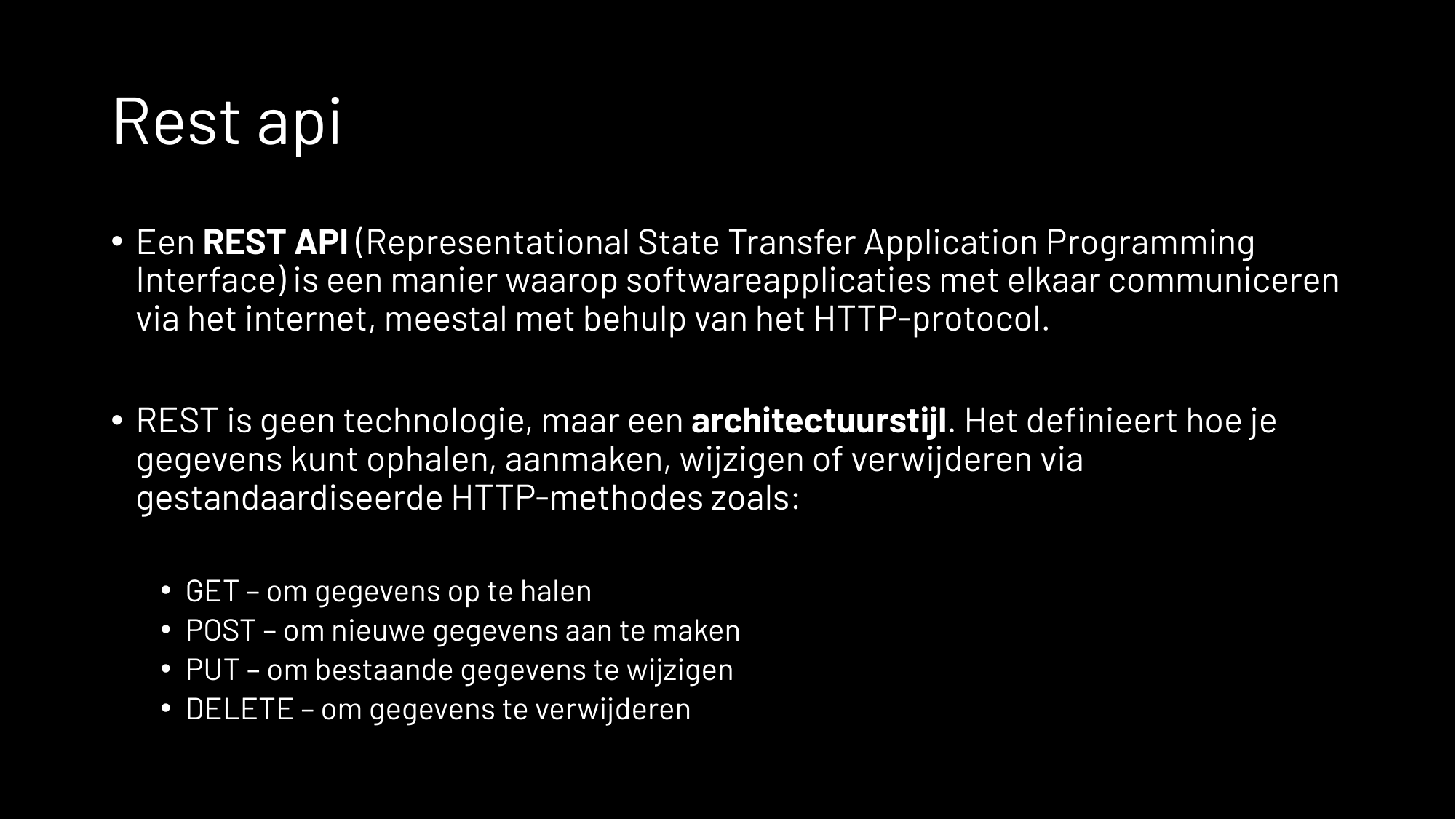

# Rest api
Een REST API (Representational State Transfer Application Programming Interface) is een manier waarop softwareapplicaties met elkaar communiceren via het internet, meestal met behulp van het HTTP-protocol.

REST is geen technologie, maar een architectuurstijl. Het definieert hoe je gegevens kunt ophalen, aanmaken, wijzigen of verwijderen via gestandaardiseerde HTTP-methodes zoals:

GET – om gegevens op te halen
POST – om nieuwe gegevens aan te maken
PUT – om bestaande gegevens te wijzigen
DELETE – om gegevens te verwijderen